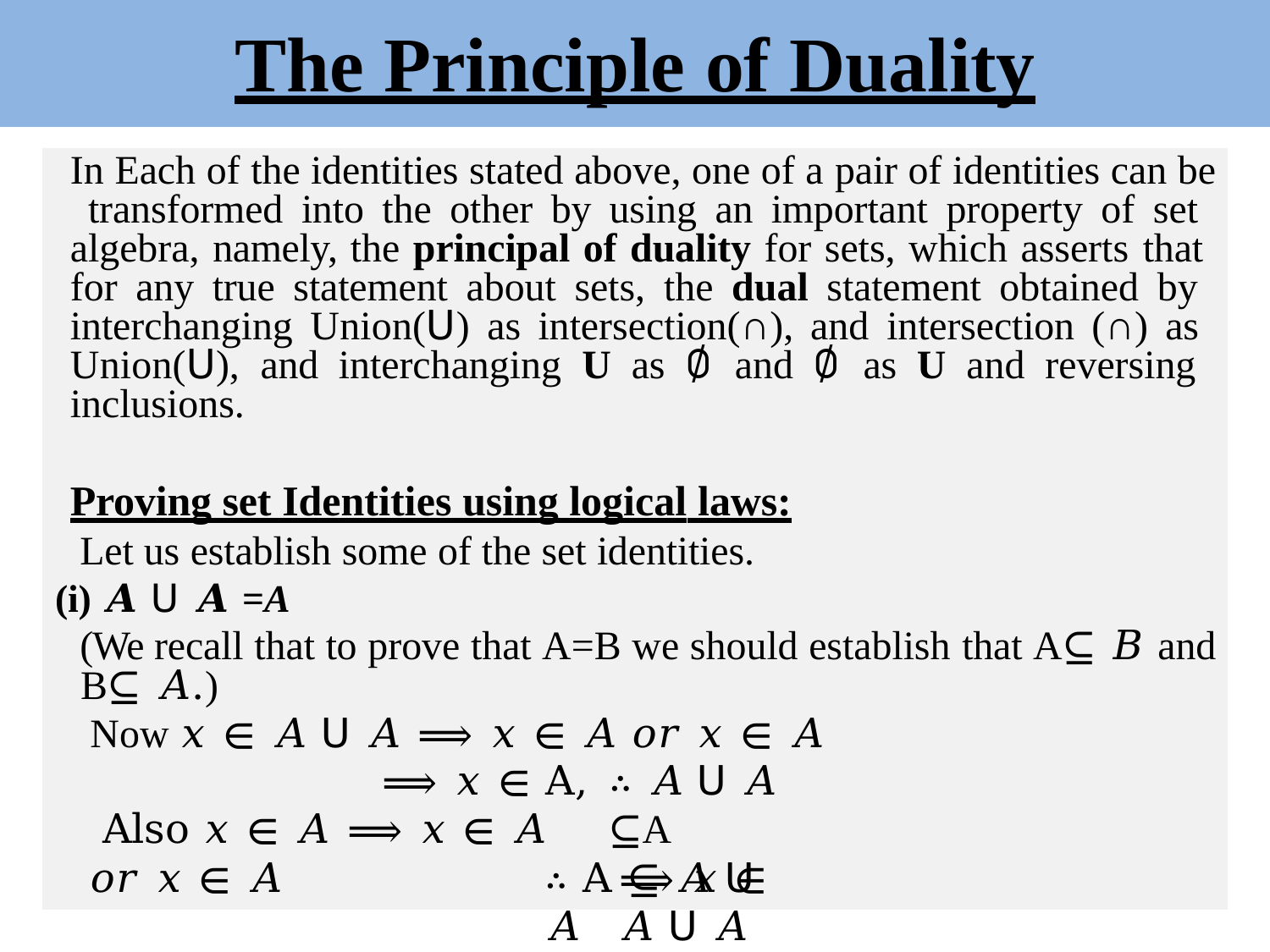

# The Principle of Duality
In Each of the identities stated above, one of a pair of identities can be  transformed into the other by using an important property of set  algebra, namely, the principal of duality for sets, which asserts that  for any true statement about sets, the dual statement obtained by  interchanging Union(𝖴) as intersection(∩), and intersection (∩) as  Union(𝖴), and interchanging U as ∅ and ∅ as U and reversing  inclusions.

Proving set Identities using logical laws:
Let us establish some of the set identities.
(i) 𝑨 𝖴 𝑨 =A
(We recall that to prove that A=B we should establish that A⊆ 𝐵 and  B⊆ 𝐴.)
Now 𝑥 ∈ 𝐴 𝖴 𝐴 ⟹ 𝑥 ∈ 𝐴 𝑜𝑟 𝑥 ∈ 𝐴

⟹ 𝑥 ∈ A,  Also 𝑥 ∈ 𝐴 ⟹ 𝑥 ∈ 𝐴 𝑜𝑟 𝑥 ∈ 𝐴
∴ 𝐴 𝖴 𝐴 ⊆A
⟹ 𝑥 ∈ 𝐴 𝖴 𝐴
∴ A ⊆ 𝐴 𝖴 𝐴